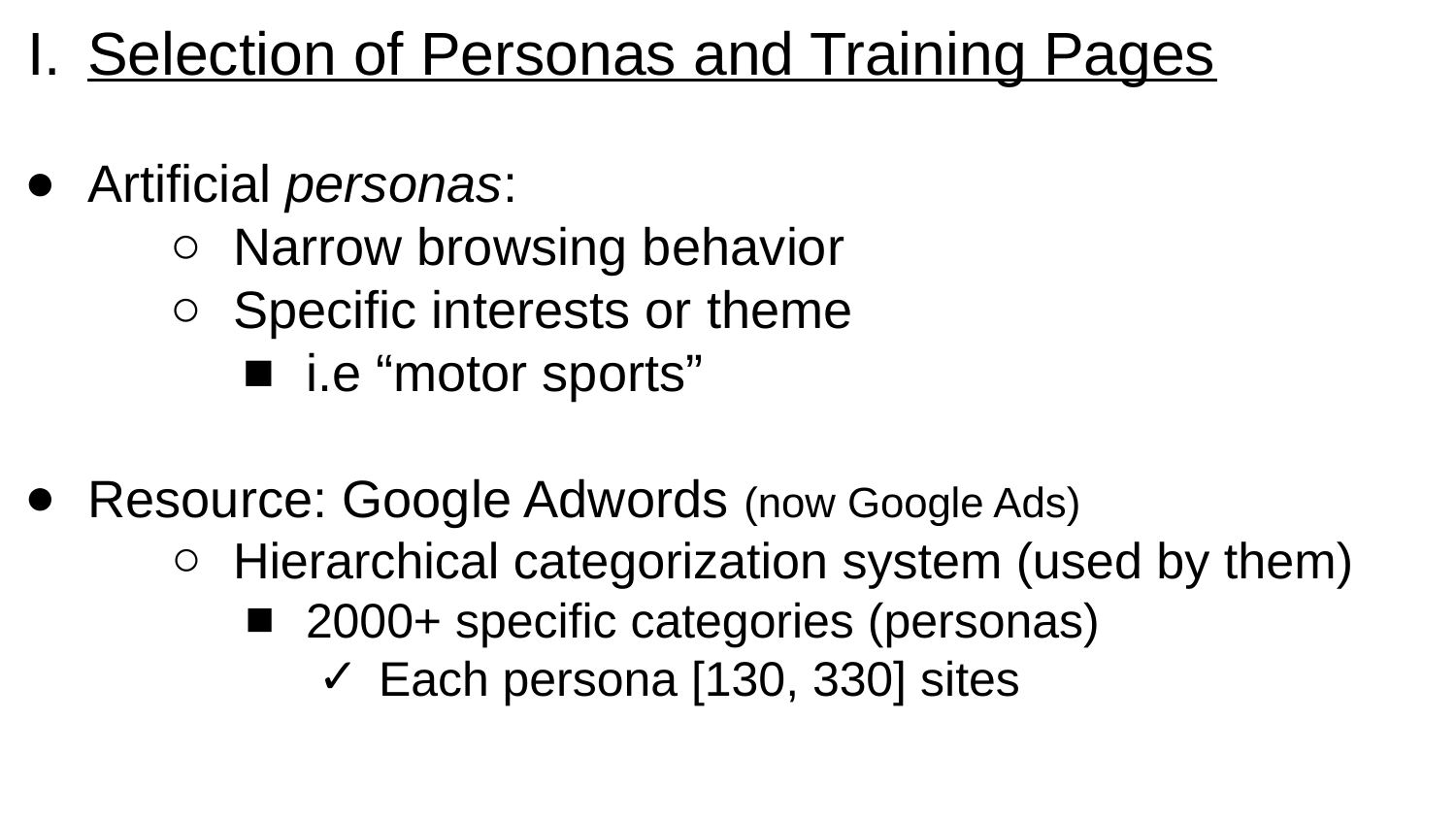

Selection of Personas and Training Pages

Artificial personas:
Narrow browsing behavior
Specific interests or theme
i.e “motor sports”

Resource: Google Adwords (now Google Ads)
Hierarchical categorization system (used by them)
2000+ specific categories (personas)
Each persona [130, 330] sites